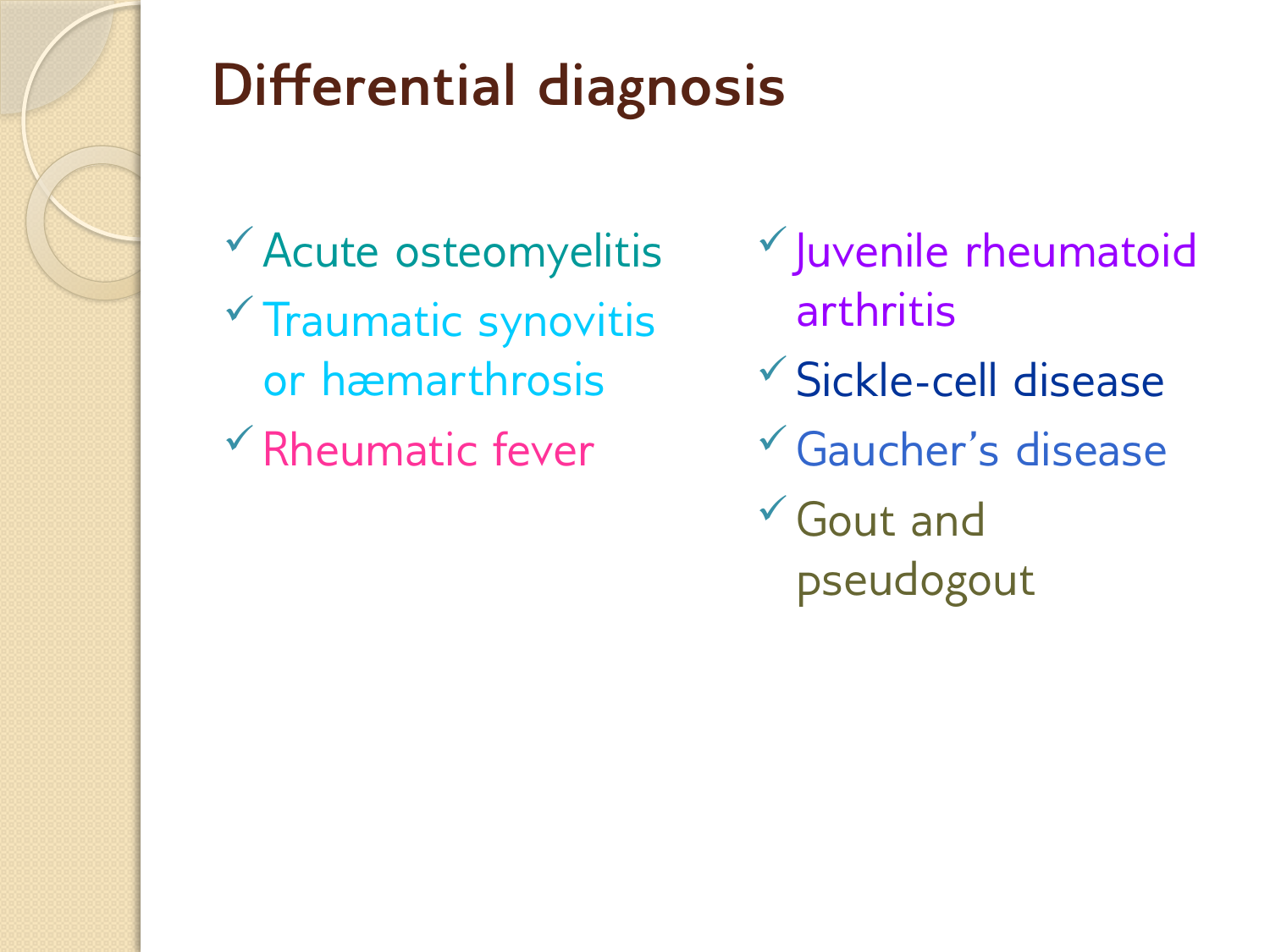

# Differential diagnosis
Acute osteomyelitis
Traumatic synovitis or haemarthrosis
Rheumatic fever

Juvenile rheumatoid arthritis
Sickle-cell disease
Gaucher’s disease
Gout and pseudogout